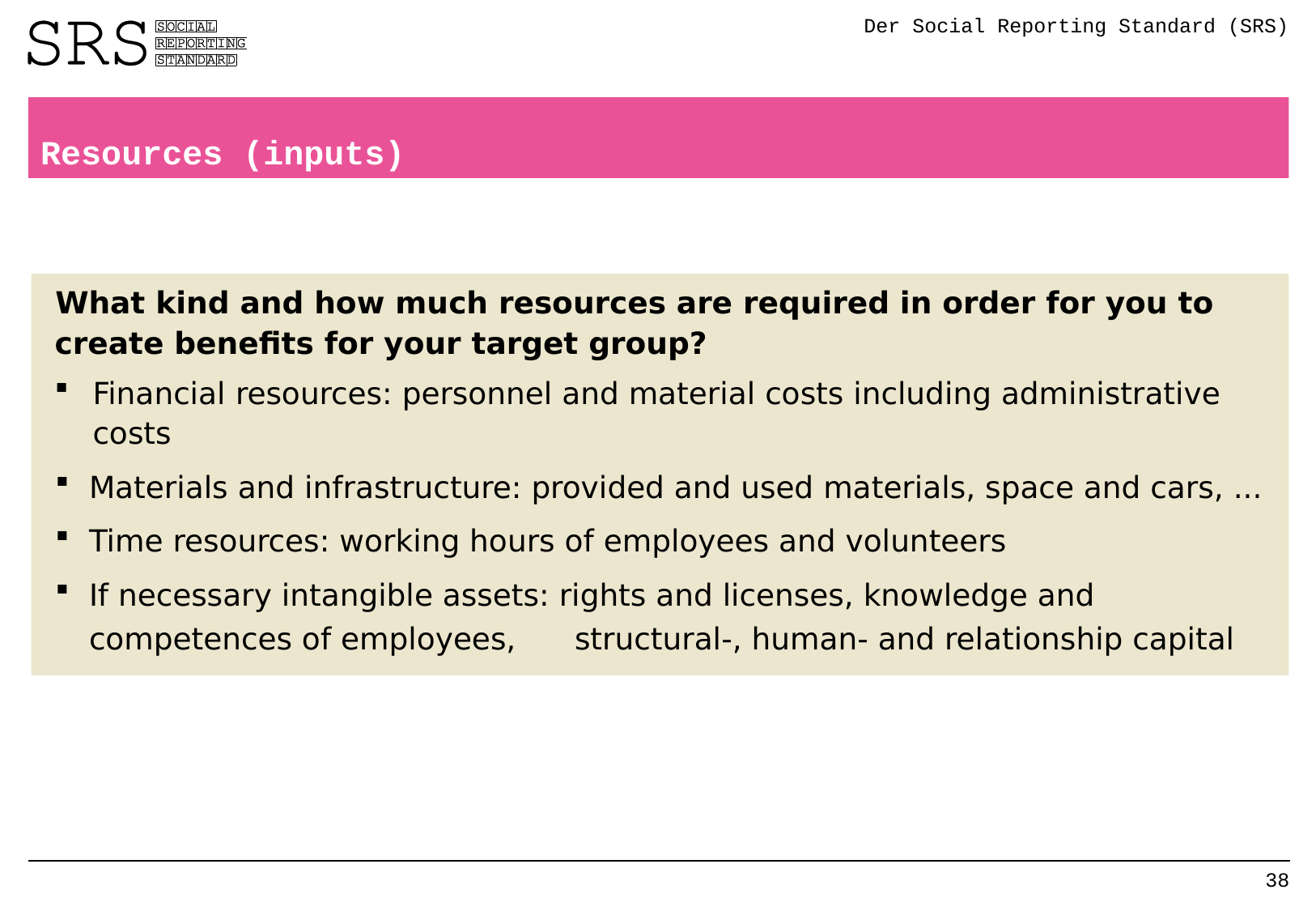

Der Social Reporting Standard (SRS)
Resources (inputs)
What kind and how much resources are required in order for you to create benefits for your target group?
Financial resources: personnel and material costs including administrative costs
Materials and infrastructure: provided and used materials, space and cars, ...
Time resources: working hours of employees and volunteers
If necessary intangible assets: rights and licenses, knowledge and competences of employees, 	structural-, human- and relationship capital

38